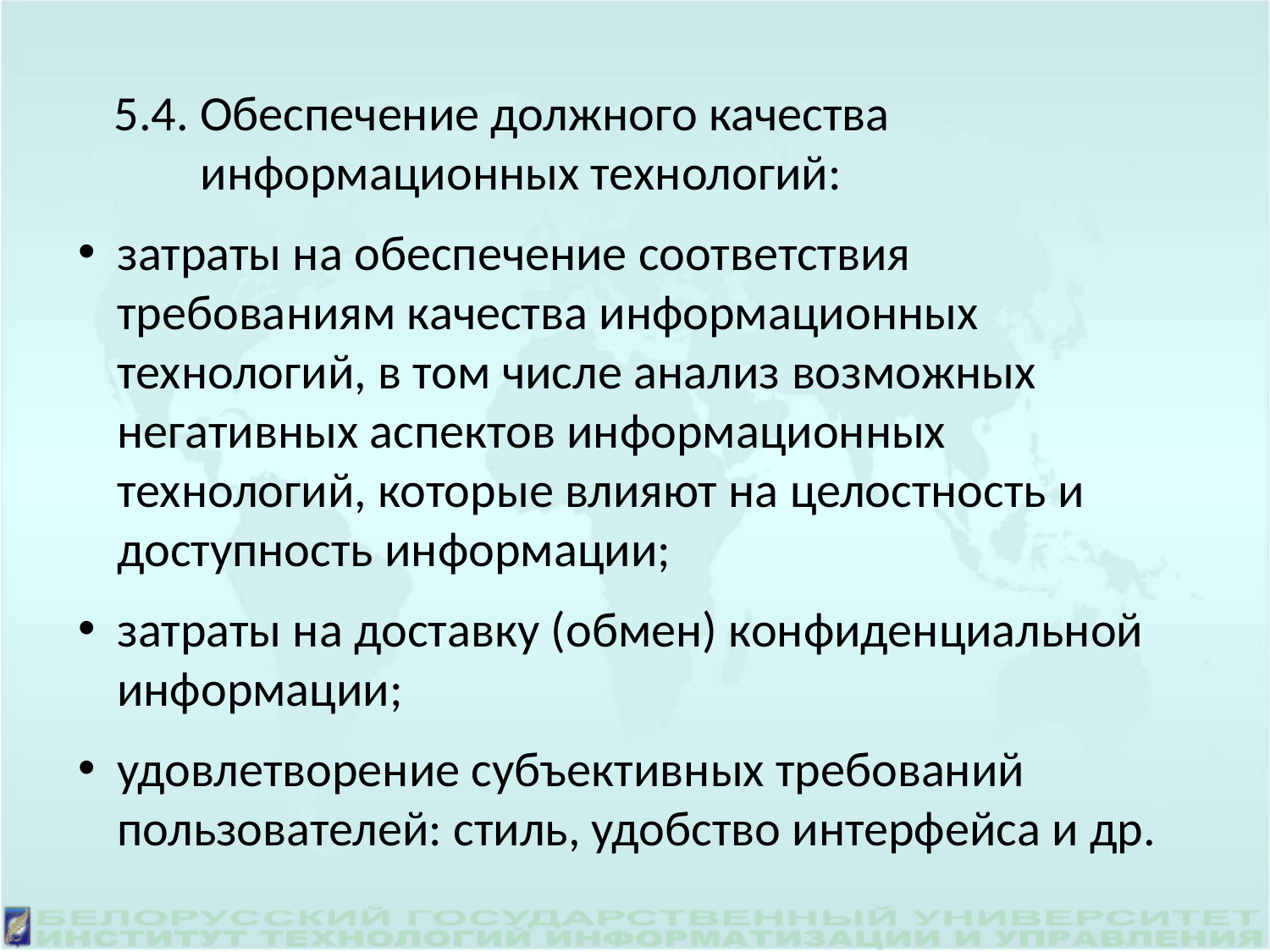

5.4. Обеспечение должного качества информационных технологий:
затраты на обеспечение соответствия требованиям качества информационных технологий, в том числе анализ возможных негативных аспектов информационных технологий, которые влияют на целостность и доступность информации;
затраты на доставку (обмен) конфиденциальной информации;
удовлетворение субъективных требований пользователей: стиль, удобство интерфейса и др.